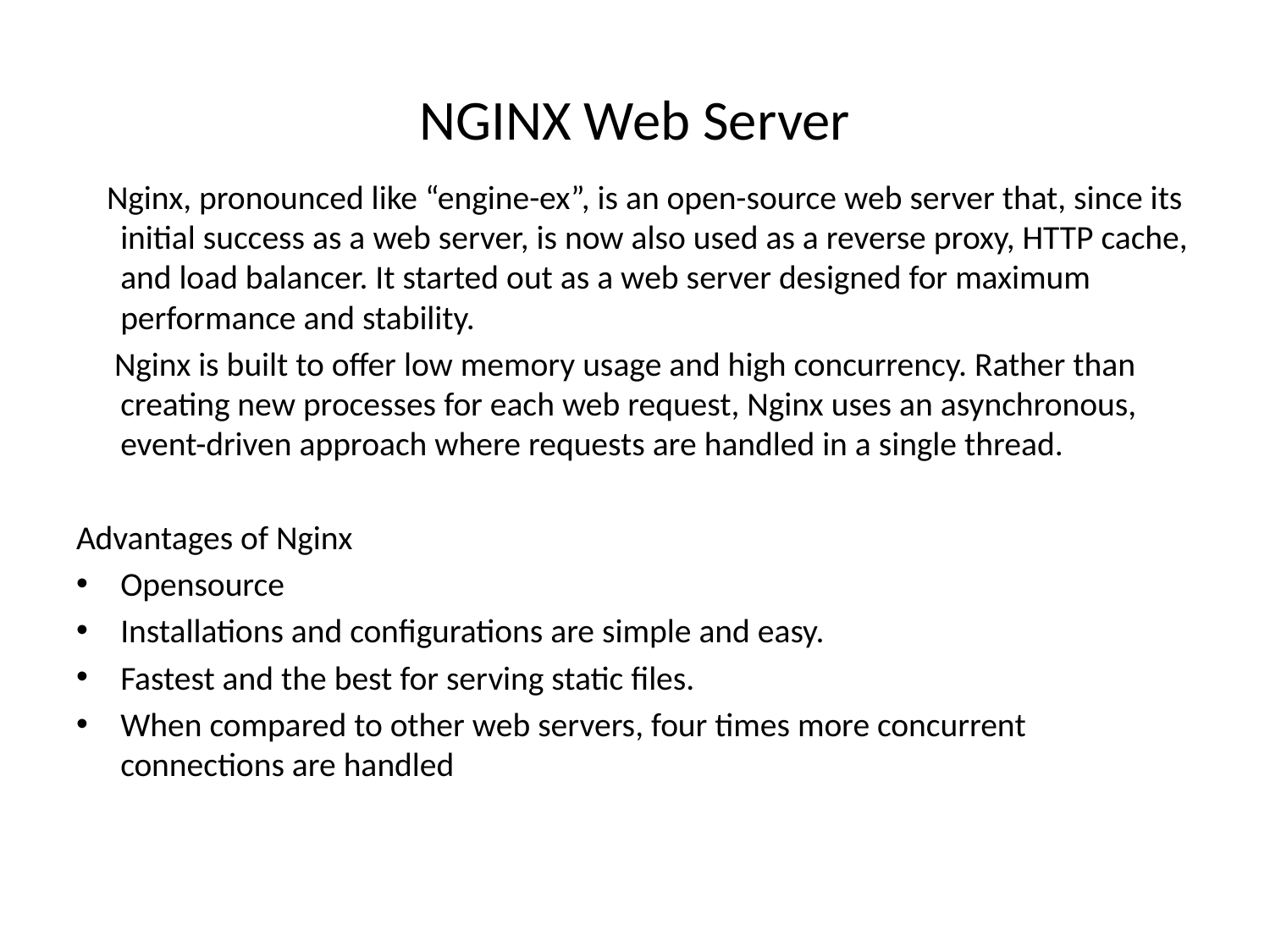

# NGINX Web Server
    Nginx, pronounced like “engine-ex”, is an open-source web server that, since its initial success as a web server, is now also used as a reverse proxy, HTTP cache, and load balancer. It started out as a web server designed for maximum performance and stability.
     Nginx is built to offer low memory usage and high concurrency. Rather than creating new processes for each web request, Nginx uses an asynchronous, event-driven approach where requests are handled in a single thread.

Advantages of Nginx
Opensource
Installations and configurations are simple and easy.
Fastest and the best for serving static files.
When compared to other web servers, four times more concurrent connections are handled